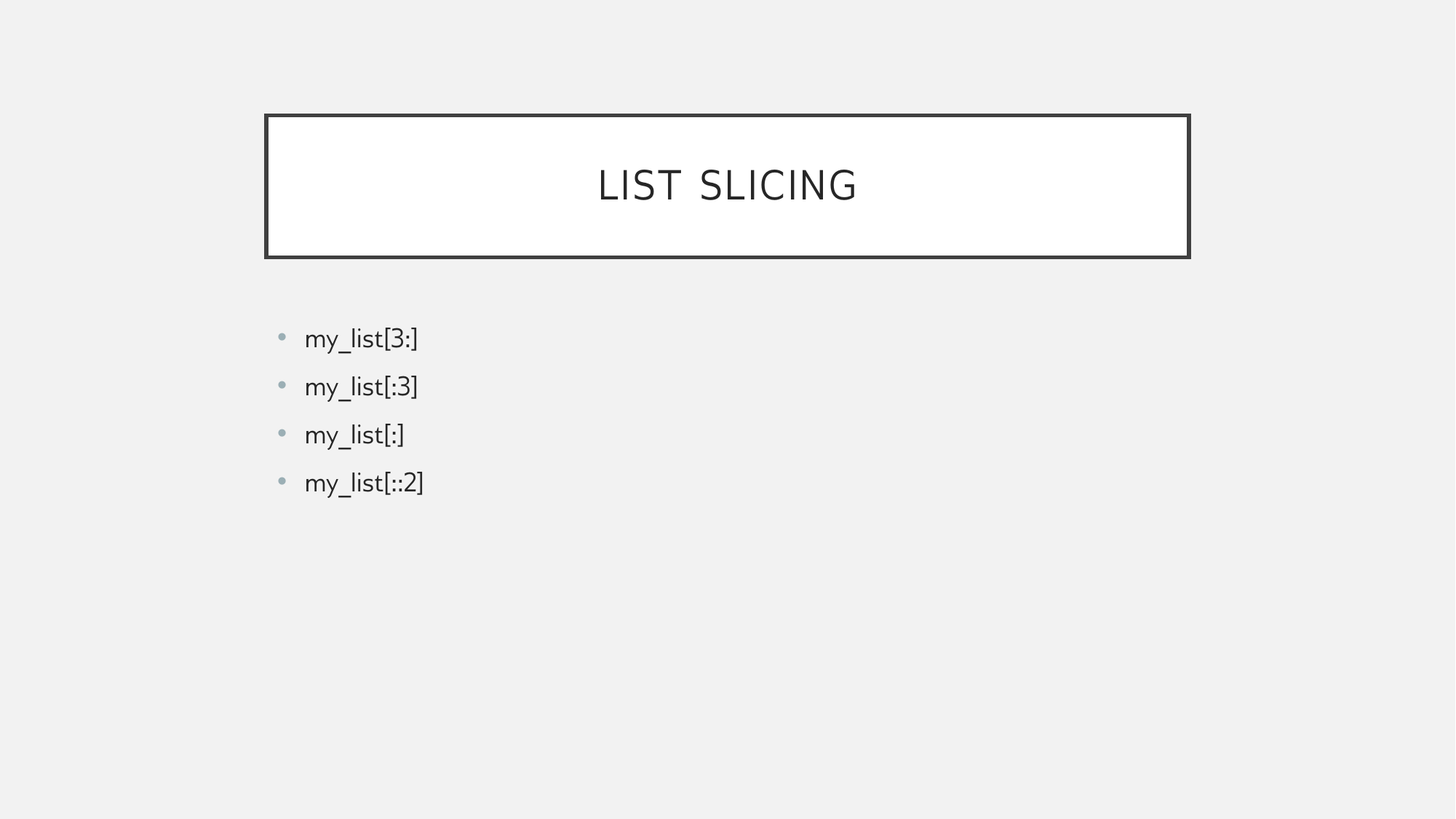

# LIST SLICING
my_list[3:]
my_list[:3]
my_list[:]
my_list[::2]